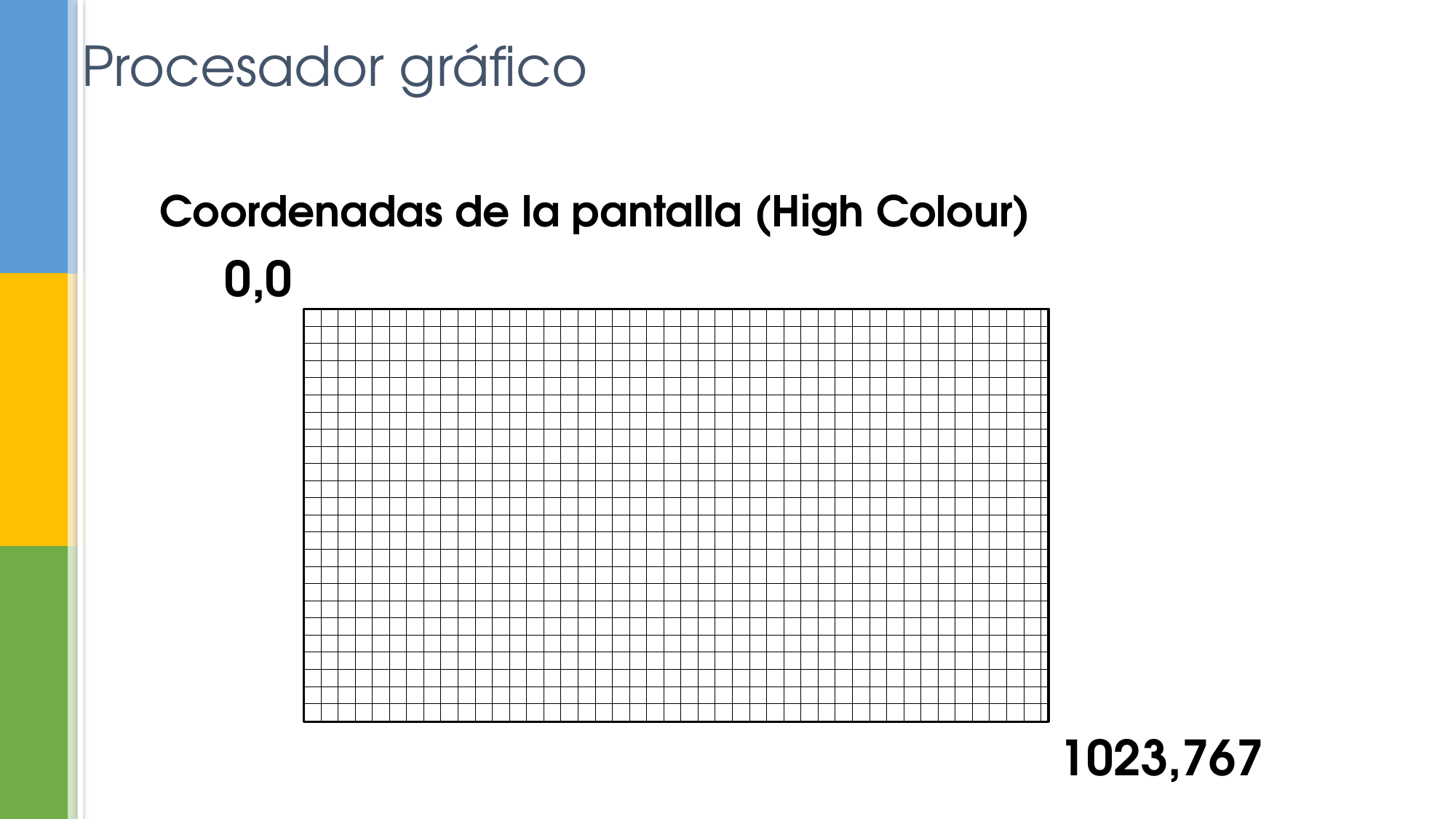

Procesador gráfico
Coordenadas de la pantalla (High Colour)

0,0

1023,767